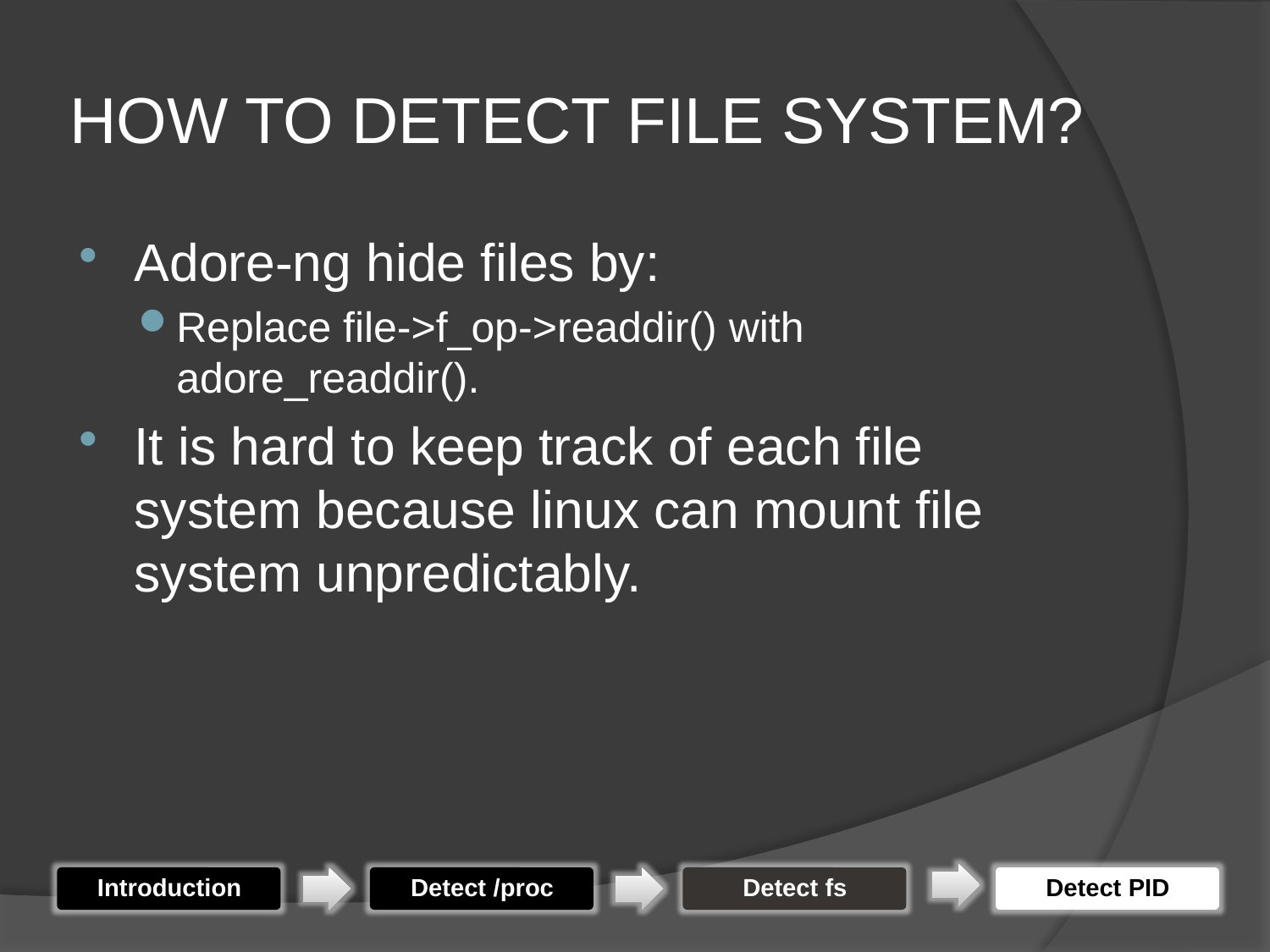

# HOW TO DETECT FILE SYSTEM?
Adore-ng hide files by:
Replace file->f_op->readdir() with adore_readdir().
It is hard to keep track of each file system because linux can mount file system unpredictably.

Introduction

Detect /proc

Detect fs

Detect PID